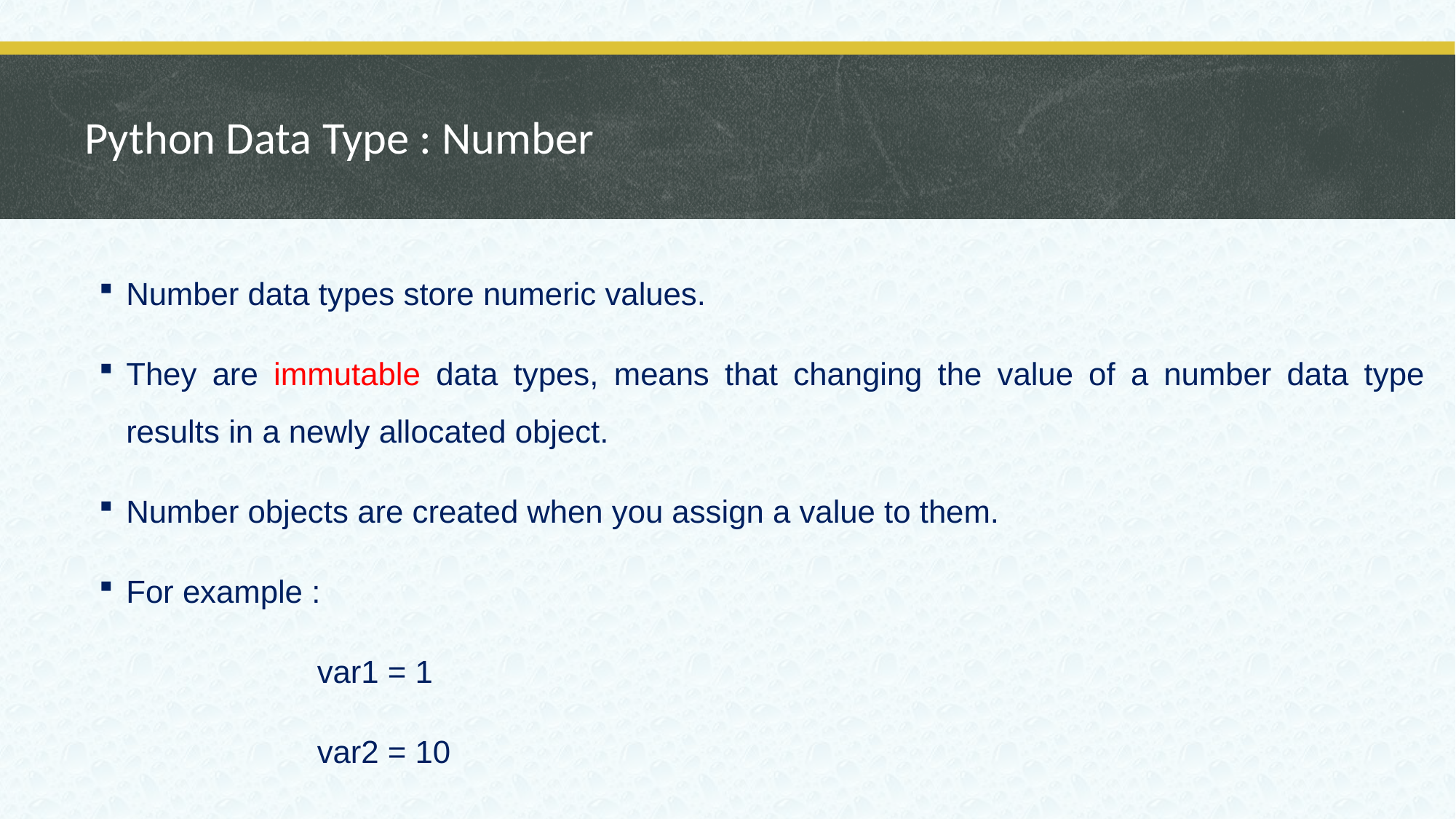

# Python Data Type : Number
Number data types store numeric values.
They are immutable data types, means that changing the value of a number data type results in a newly allocated object.
Number objects are created when you assign a value to them.
For example :
		var1 = 1
		var2 = 10